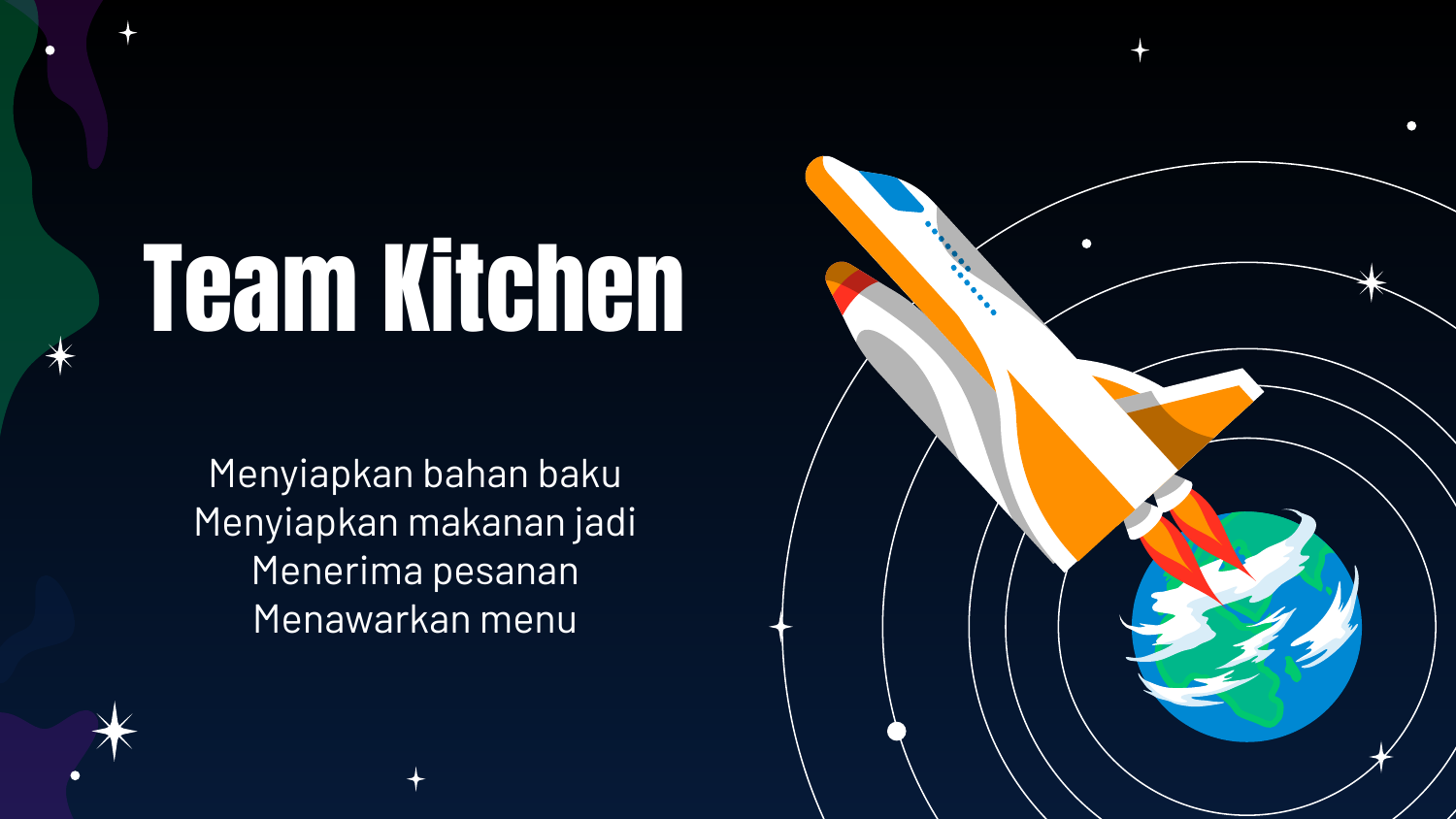

# Team Kitchen

Menyiapkan bahan baku
Menyiapkan makanan jadi
Menerima pesanan
Menawarkan menu